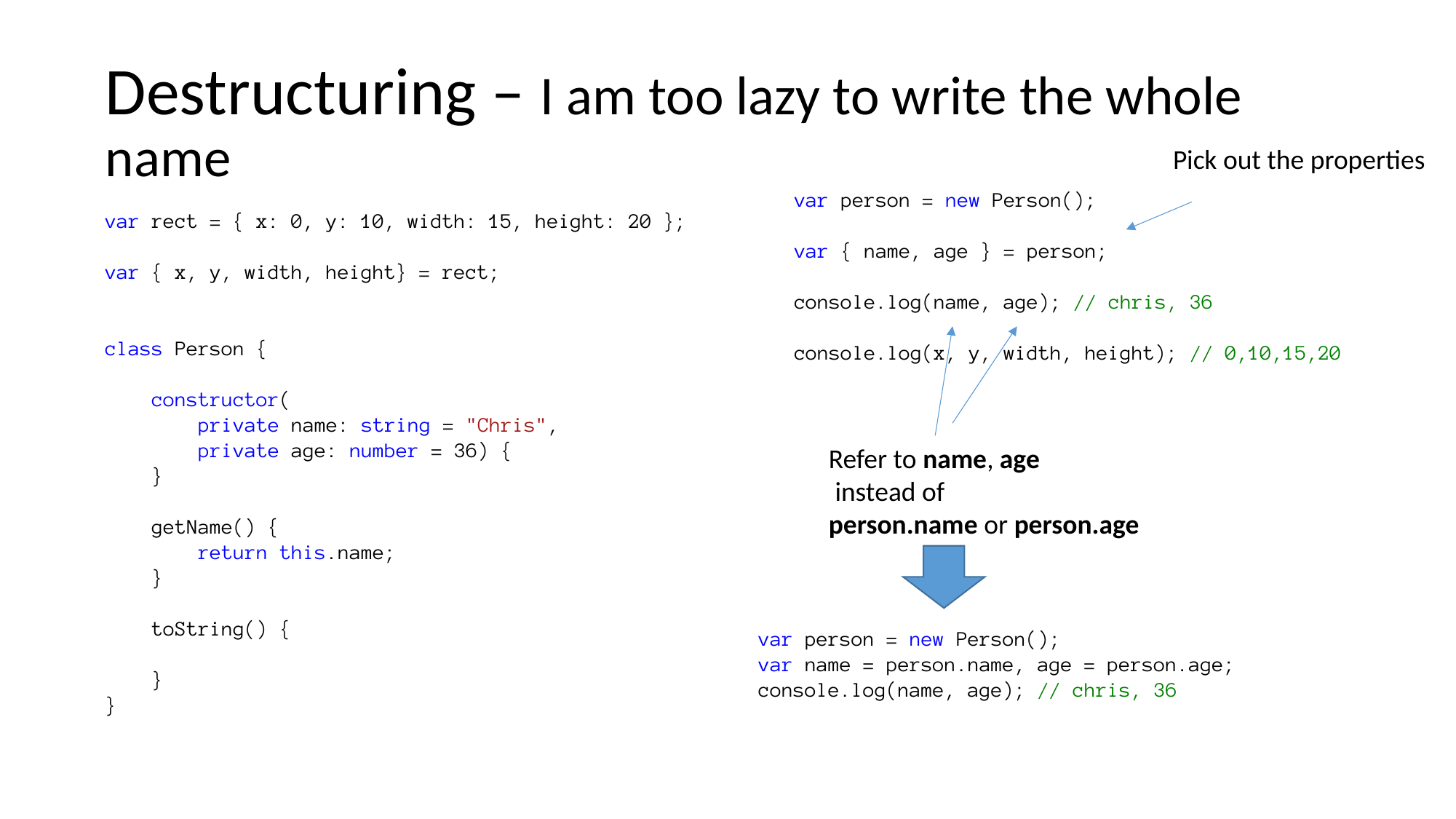

# Destructuring – I am too lazy to write the whole name
Pick out the properties
var person = new Person();

var { name, age } = person;

console.log(name, age); // chris, 36

console.log(x, y, width, height); // 0,10,15,20
var rect = { x: 0, y: 10, width: 15, height: 20 };

var { x, y, width, height} = rect;

class Person {

    constructor(
        private name: string = "Chris",
        private age: number = 36) {
    }

    getName() {
        return this.name;
    }

    toString() {

    }
}

Refer to name, age
 instead of
person.name or person.age

var person = new Person();
var name = person.name, age = person.age;
console.log(name, age); // chris, 36